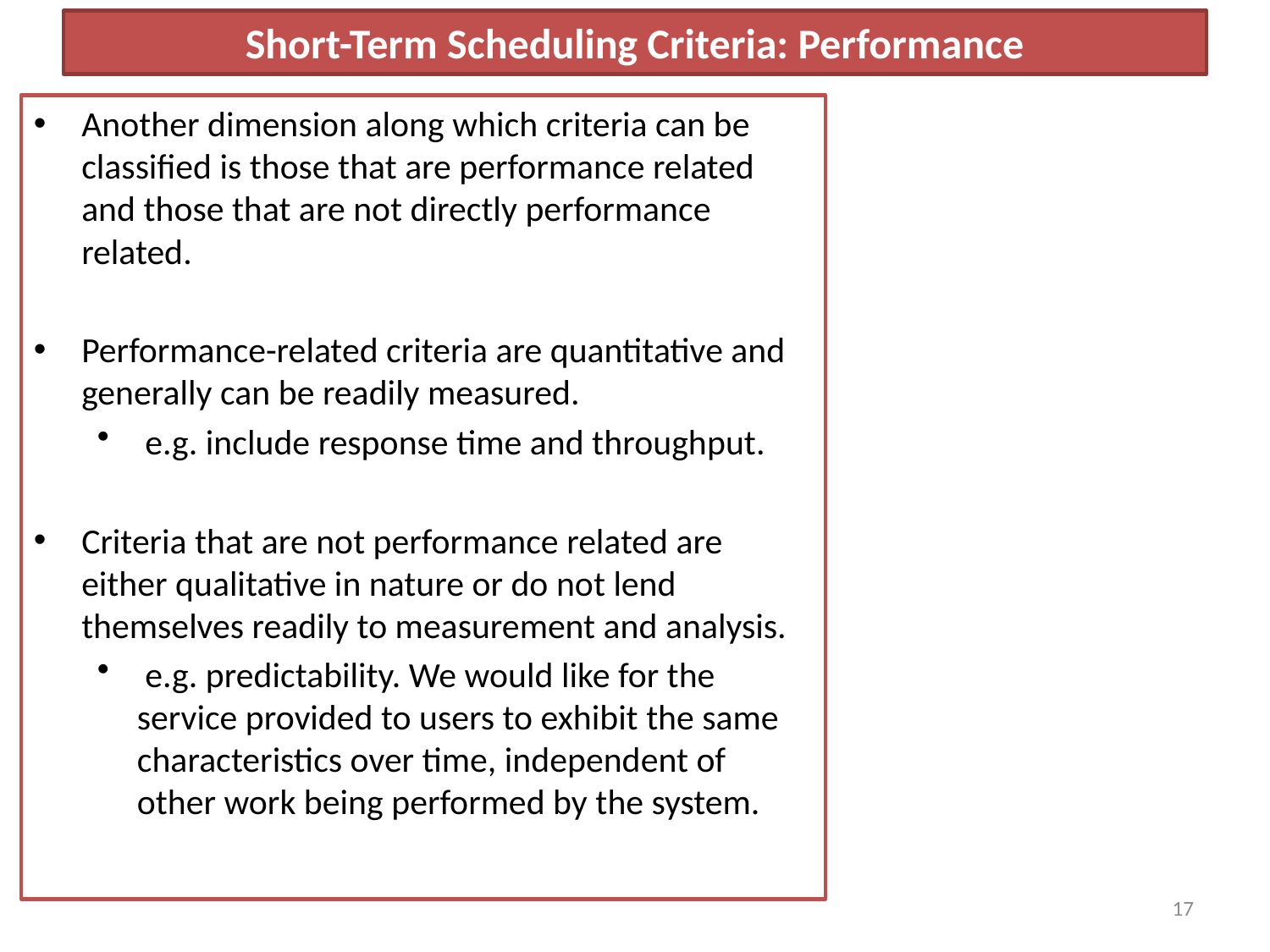

# Short-Term Scheduling Criteria: Performance
Another dimension along which criteria can be classified is those that are performance related and those that are not directly performance related.

Performance-related criteria are quantitative and generally can be readily measured.
 e.g. include response time and throughput.

Criteria that are not performance related are either qualitative in nature or do not lend themselves readily to measurement and analysis.
 e.g. predictability. We would like for the service provided to users to exhibit the same characteristics over time, independent of other work being performed by the system.

17